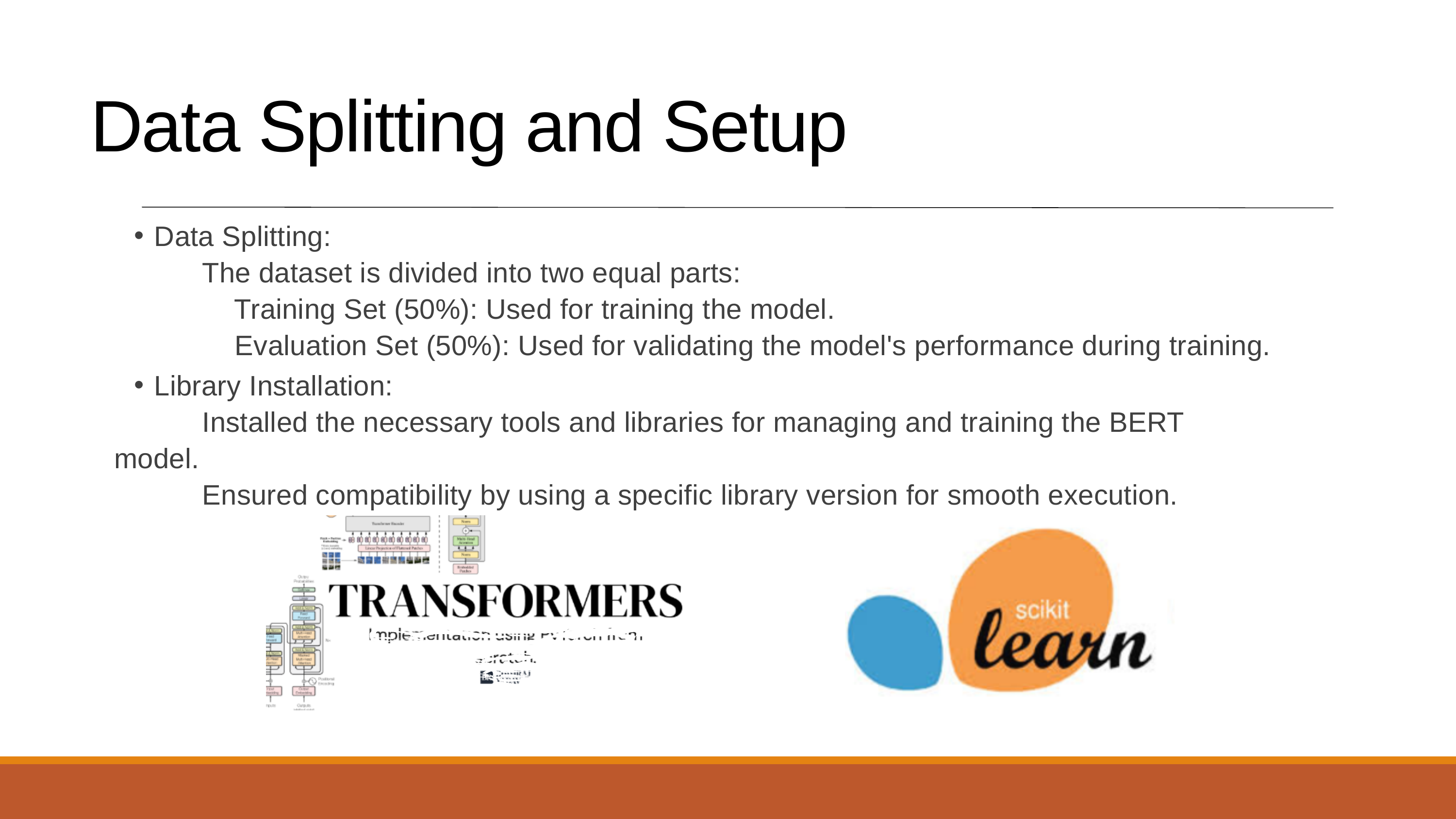

Data Splitting and Setup

Data Splitting:
           The dataset is divided into two equal parts:
               Training Set (50%): Used for training the model.
               Evaluation Set (50%): Used for validating the model's performance during training.

Library Installation:
           Installed the necessary tools and libraries for managing and training the BERT model.
           Ensured compatibility by using a specific library version for smooth execution.